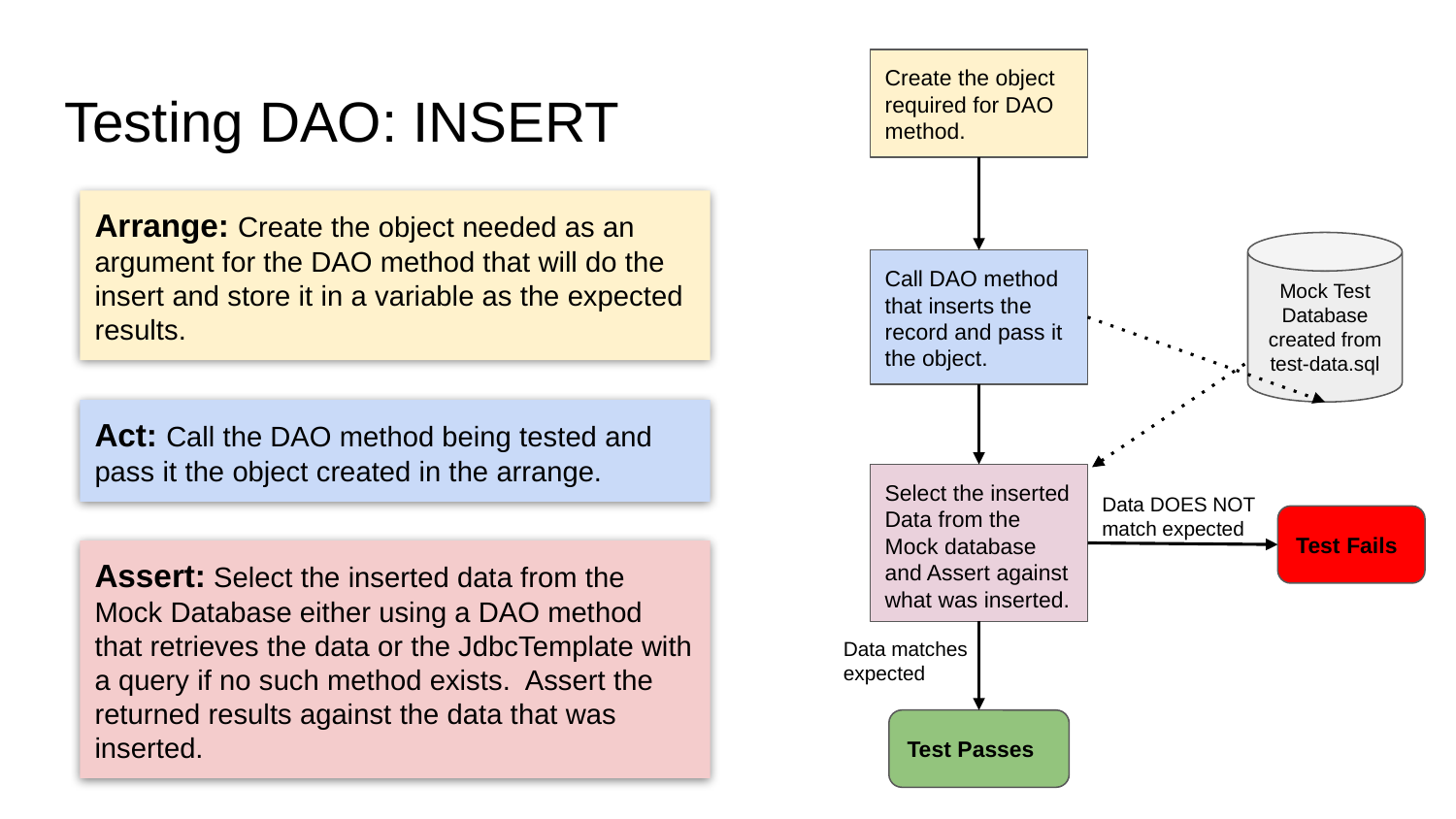

Create the object required for DAO method.
# Testing DAO: INSERT
Arrange: Create the object needed as an argument for the DAO method that will do the insert and store it in a variable as the expected results.
Mock Test
Database created from test-data.sql
Call DAO method that inserts the record and pass it the object.
Act: Call the DAO method being tested and pass it the object created in the arrange.
Select the inserted Data from the Mock database and Assert against what was inserted.
Data DOES NOT match expected
Test Fails
Assert: Select the inserted data from the Mock Database either using a DAO method that retrieves the data or the JdbcTemplate with a query if no such method exists.  Assert the returned results against the data that was inserted.
Data matches expected
Test Passes